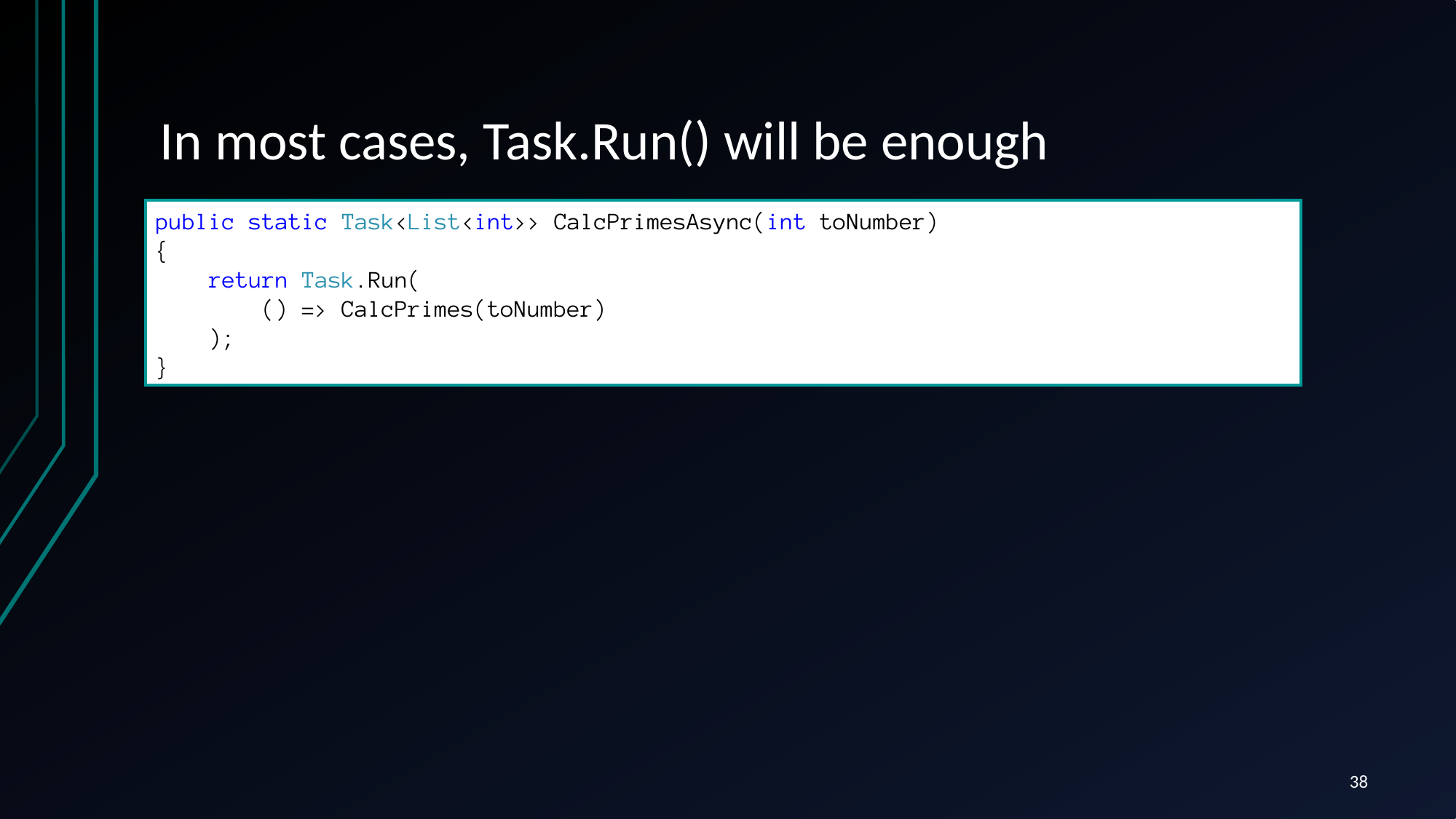

# In most cases, Task.Run() will be enough
public static Task<List<int>> CalcPrimesAsync(int toNumber)
{
    return Task.Run(
        () => CalcPrimes(toNumber)
    );
}
38